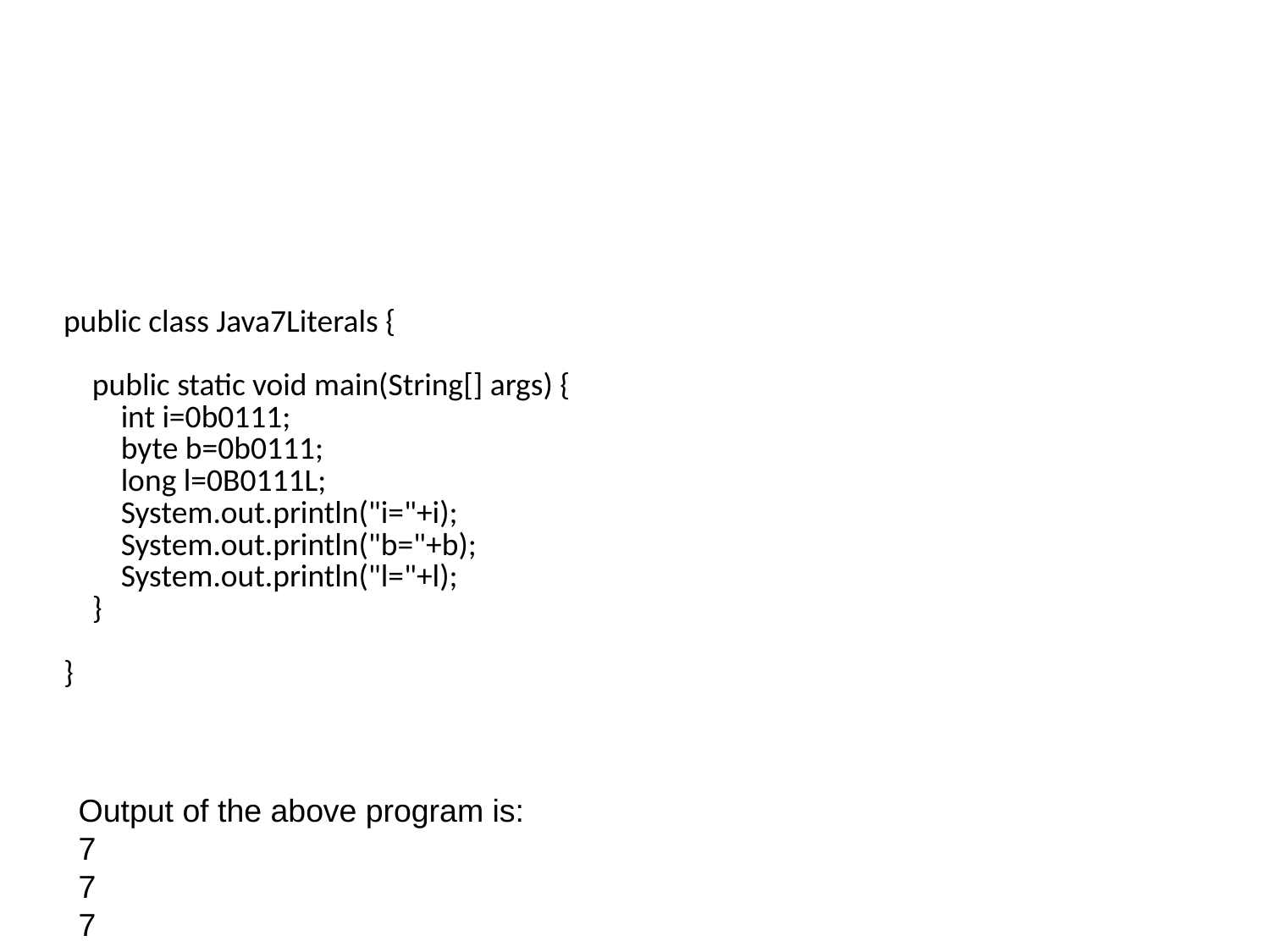

#
| public class Java7Literals {       public static void main(String[] args) {         int i=0b0111;         byte b=0b0111;         long l=0B0111L;         System.out.println("i="+i);         System.out.println("b="+b);         System.out.println("l="+l);     }   } |
| --- |
Output of the above program is:
7
7
7